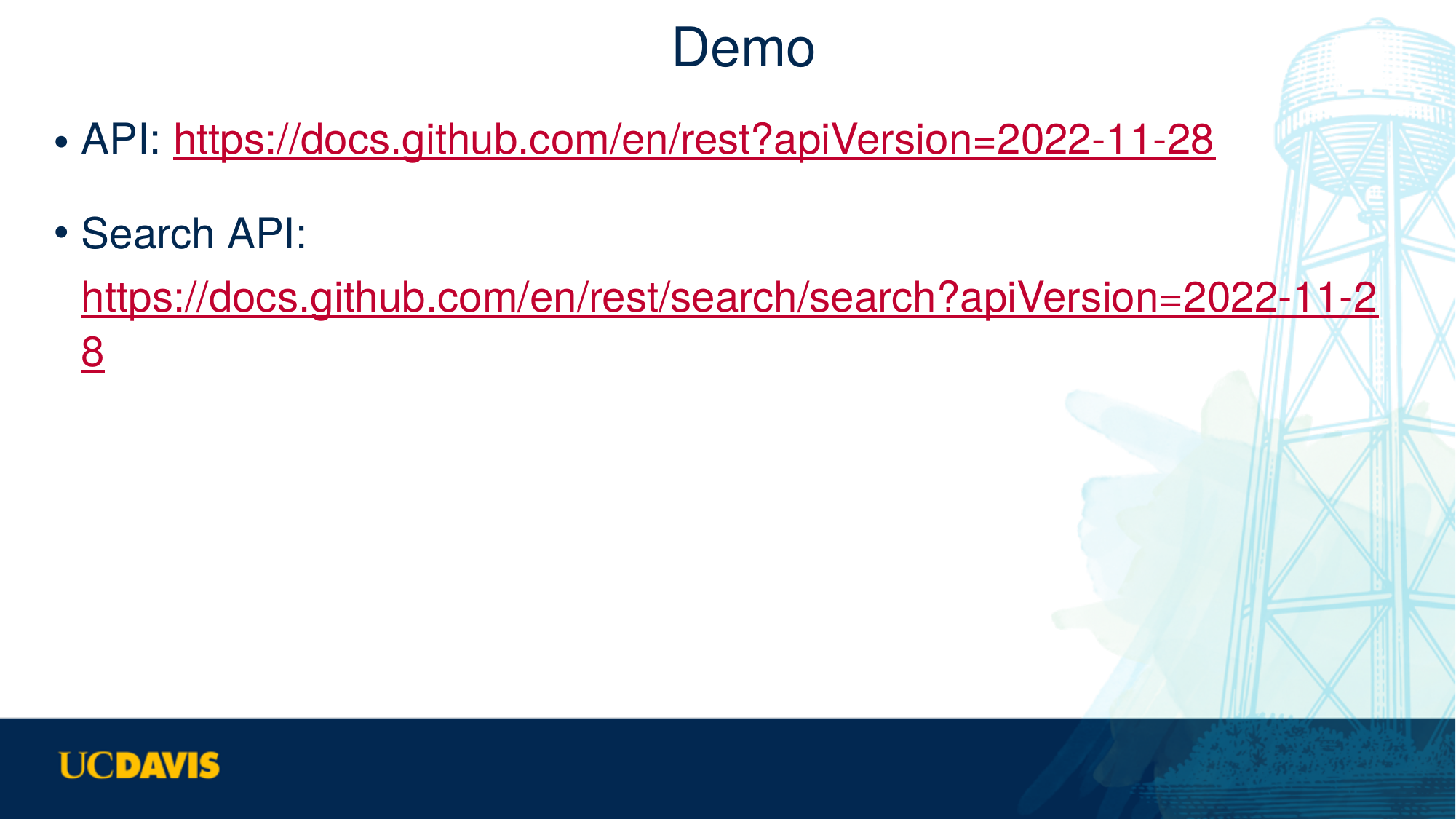

# Demo
API: https://docs.github.com/en/rest?apiVersion=2022-11-28
Search API: https://docs.github.com/en/rest/search/search?apiVersion=2022-11-28